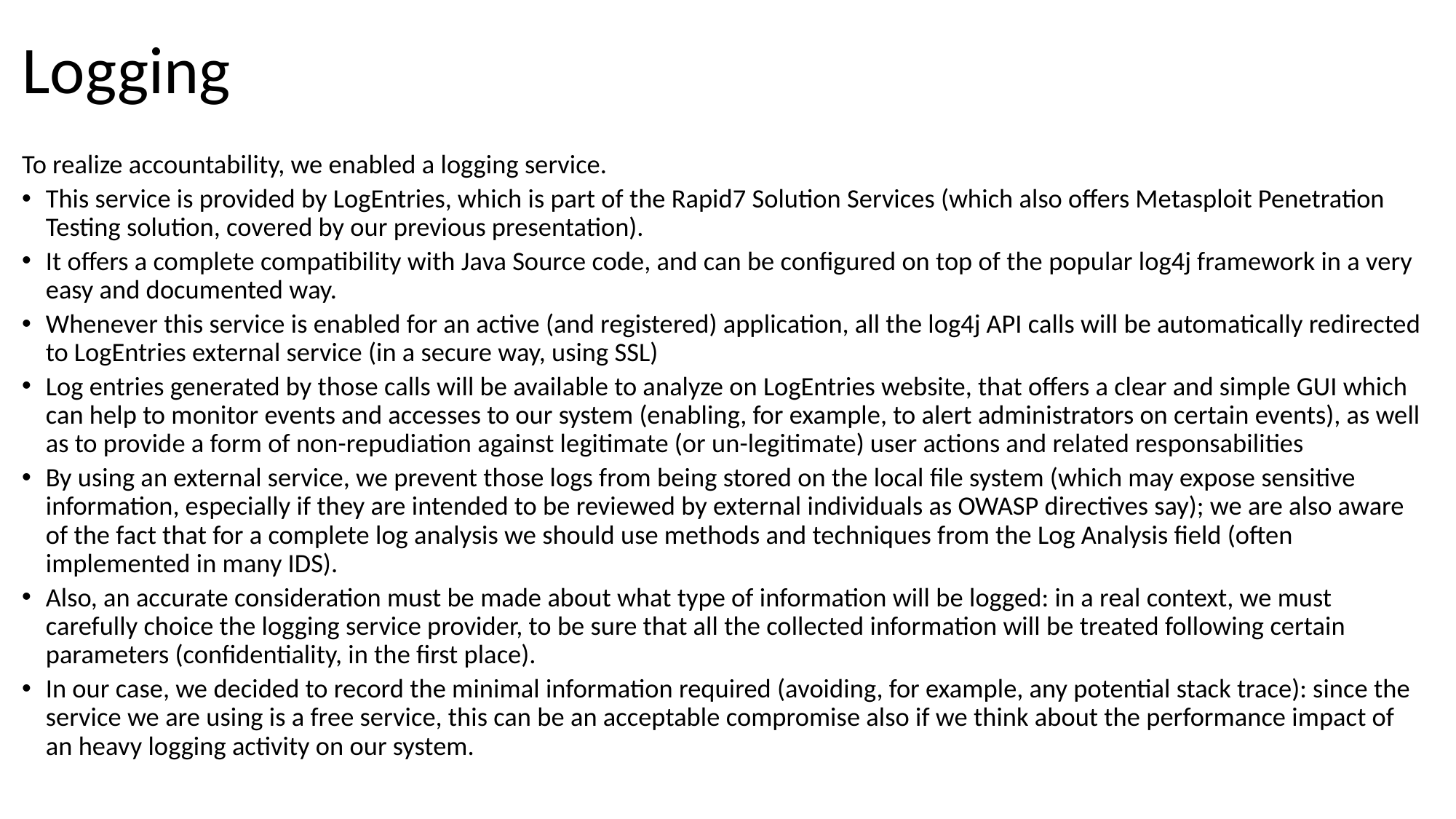

# Logging
To realize accountability, we enabled a logging service.
This service is provided by LogEntries, which is part of the Rapid7 Solution Services (which also offers Metasploit Penetration Testing solution, covered by our previous presentation).
It offers a complete compatibility with Java Source code, and can be configured on top of the popular log4j framework in a very easy and documented way.
Whenever this service is enabled for an active (and registered) application, all the log4j API calls will be automatically redirected to LogEntries external service (in a secure way, using SSL)
Log entries generated by those calls will be available to analyze on LogEntries website, that offers a clear and simple GUI which can help to monitor events and accesses to our system (enabling, for example, to alert administrators on certain events), as well as to provide a form of non-repudiation against legitimate (or un-legitimate) user actions and related responsabilities
By using an external service, we prevent those logs from being stored on the local file system (which may expose sensitive information, especially if they are intended to be reviewed by external individuals as OWASP directives say); we are also aware of the fact that for a complete log analysis we should use methods and techniques from the Log Analysis field (often implemented in many IDS).
Also, an accurate consideration must be made about what type of information will be logged: in a real context, we must carefully choice the logging service provider, to be sure that all the collected information will be treated following certain parameters (confidentiality, in the first place).
In our case, we decided to record the minimal information required (avoiding, for example, any potential stack trace): since the service we are using is a free service, this can be an acceptable compromise also if we think about the performance impact of an heavy logging activity on our system.